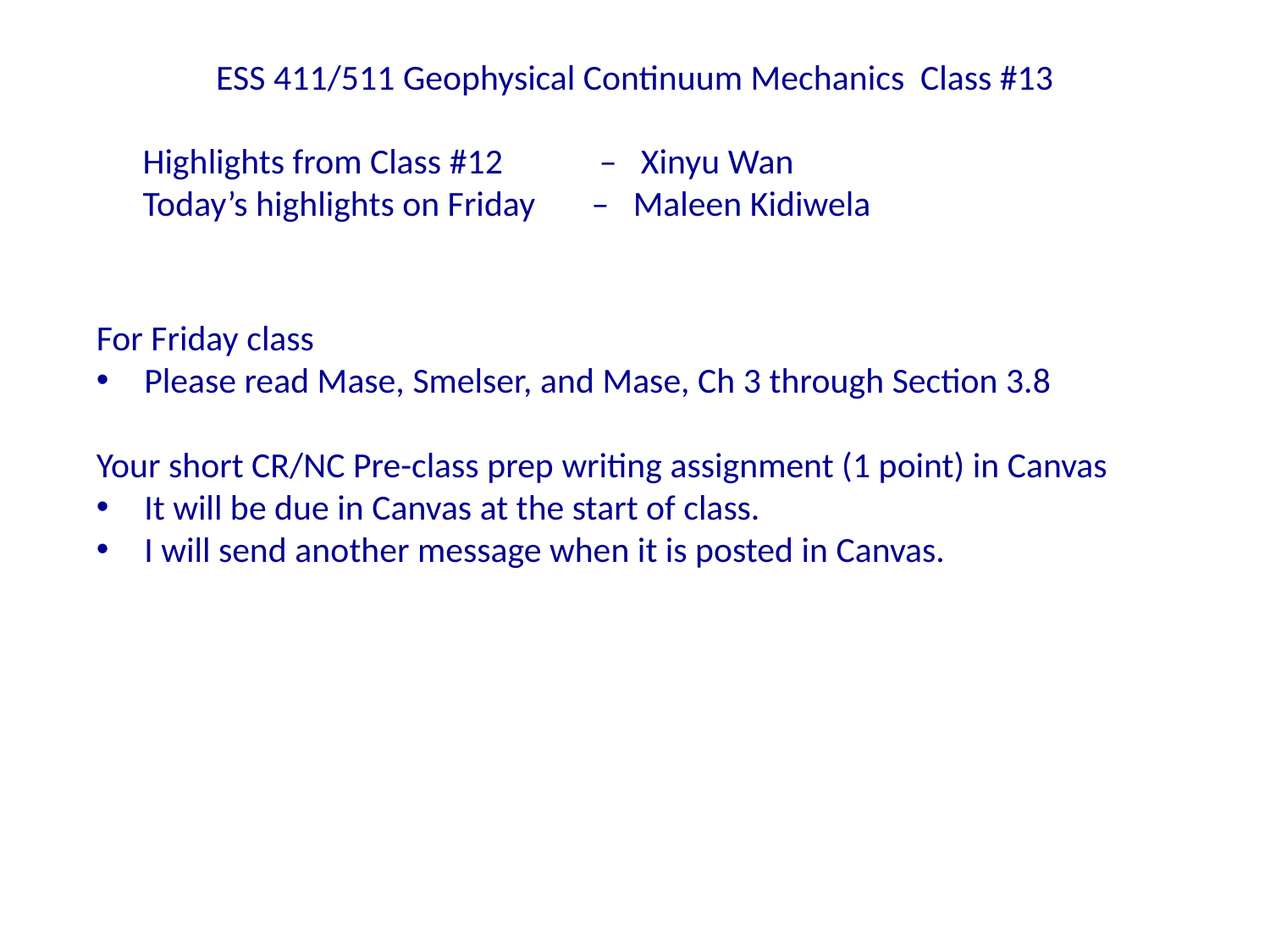

# ESS 411/511 Geophysical Continuum Mechanics  Class #13
Highlights from Class #12            –   Xinyu Wan
Today’s highlights on Friday       –   Maleen Kidiwela
For Friday class
Please read Mase, Smelser, and Mase, Ch 3 through Section 3.8

Your short CR/NC Pre-class prep writing assignment (1 point) in Canvas
It will be due in Canvas at the start of class.
I will send another message when it is posted in Canvas.